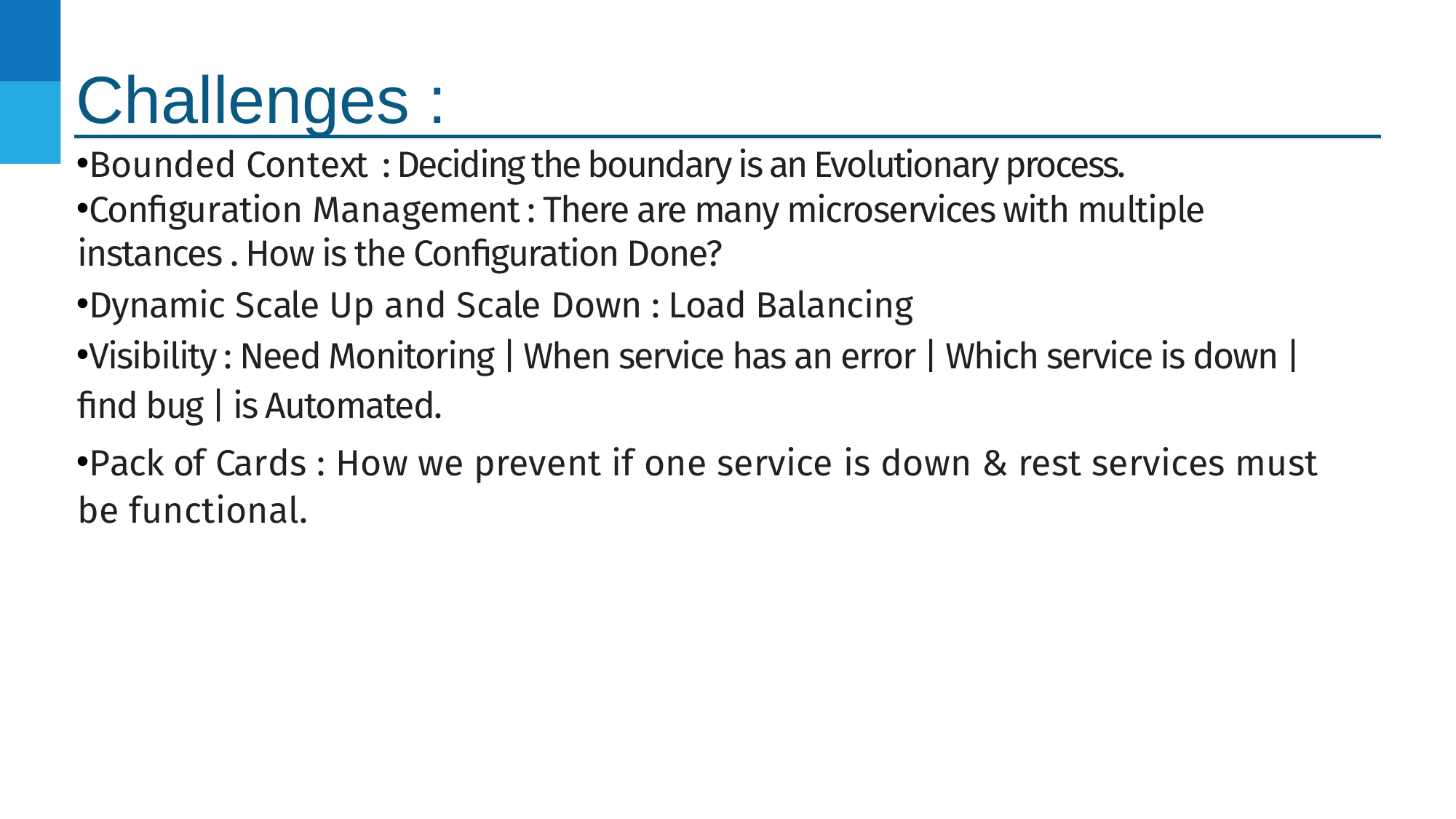

# Challenges :
Bounded Context  : Deciding the boundary is an Evolutionary process.
Configuration Management : There are many microservices with multiple instances . How is the Configuration Done?
Dynamic Scale Up and Scale Down : Load Balancing
Visibility : Need Monitoring | When service has an error | Which service is down | find bug | is Automated.
Pack of Cards : How we prevent if one service is down & rest services must be functional.